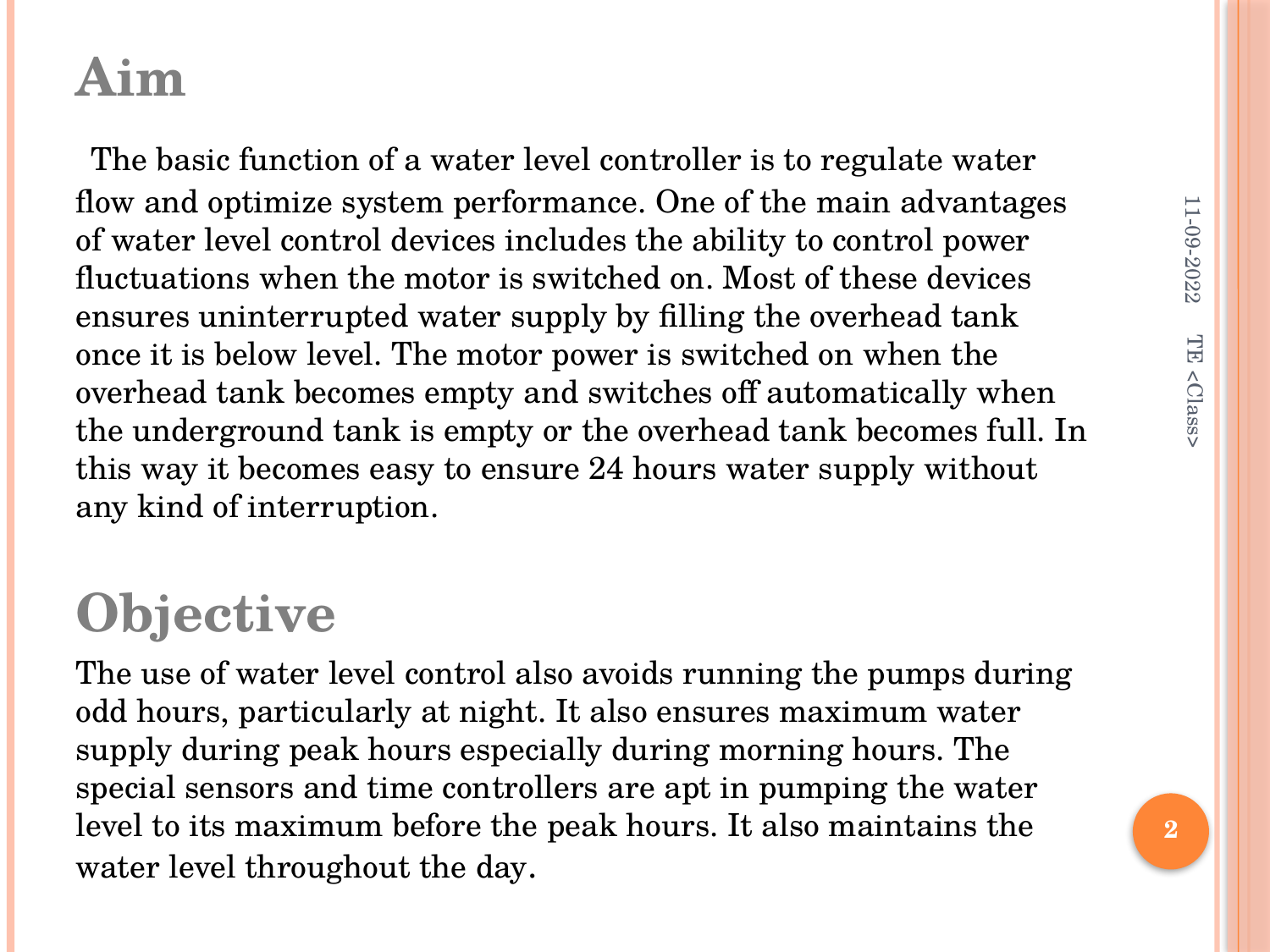

Aim
 The basic function of a water level controller is to regulate water flow and optimize system performance. One of the main advantages of water level control devices includes the ability to control power fluctuations when the motor is switched on. Most of these devices ensures uninterrupted water supply by filling the overhead tank once it is below level. The motor power is switched on when the overhead tank becomes empty and switches off automatically when the underground tank is empty or the overhead tank becomes full. In this way it becomes easy to ensure 24 hours water supply without any kind of interruption.

Objective
The use of water level control also avoids running the pumps during odd hours, particularly at night. It also ensures maximum water supply during peak hours especially during morning hours. The special sensors and time controllers are apt in pumping the water level to its maximum before the peak hours. It also maintains the water level throughout the day.

11-09-2022
TE <Class>
2